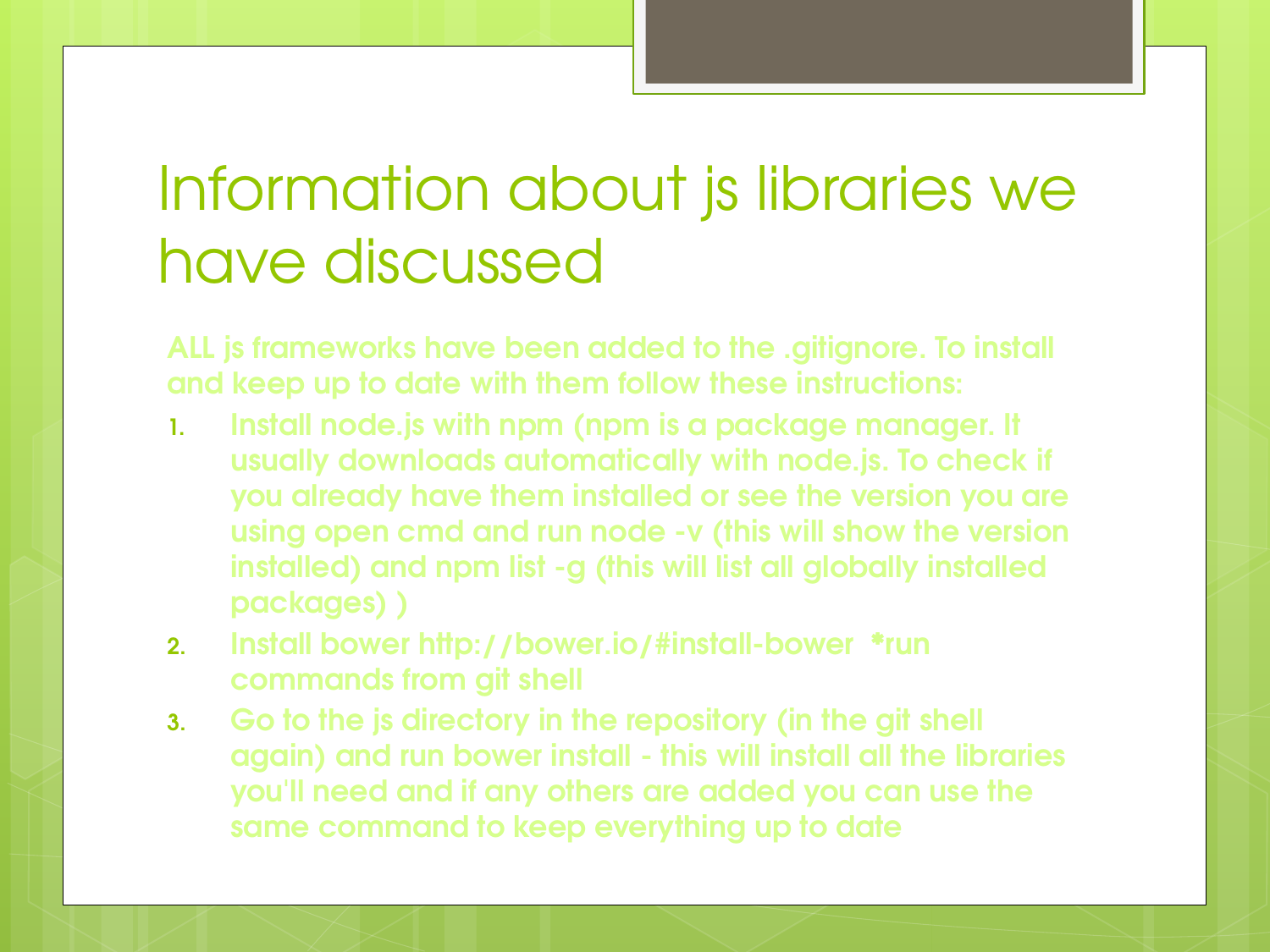

# Information about js libraries we have discussed
ALL js frameworks have been added to the .gitignore. To install and keep up to date with them follow these instructions:
Install node.js with npm (npm is a package manager. It usually downloads automatically with node.js. To check if you already have them installed or see the version you are using open cmd and run node -v (this will show the version installed) and npm list -g (this will list all globally installed packages) )
Install bower http://bower.io/#install-bower  *run commands from git shell
Go to the js directory in the repository (in the git shell again) and run bower install - this will install all the libraries you'll need and if any others are added you can use the same command to keep everything up to date